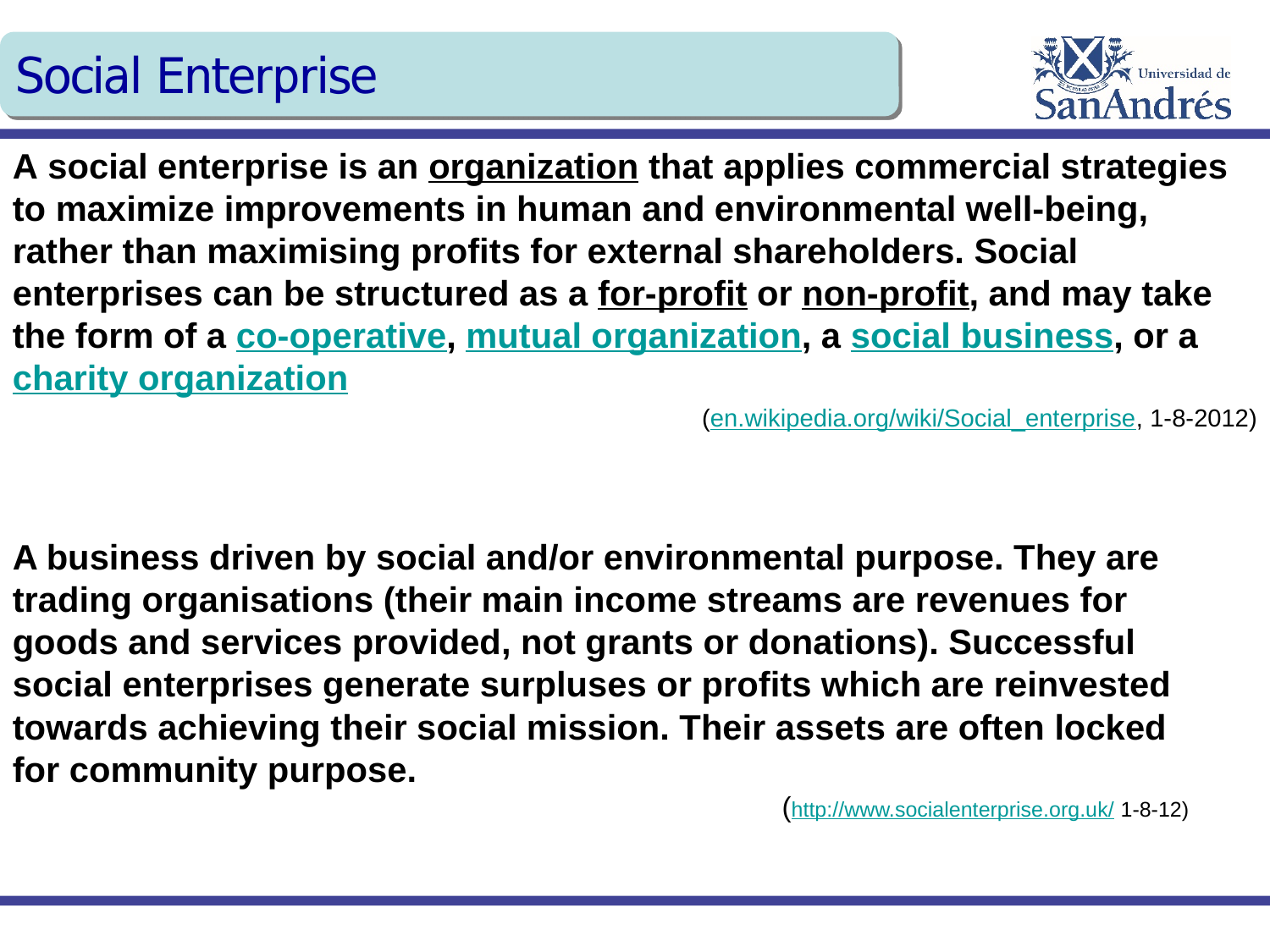

Social Enterprise
A social enterprise is an organization that applies commercial strategies to maximize improvements in human and environmental well-being, rather than maximising profits for external shareholders. Social enterprises can be structured as a for-profit or non-profit, and may take the form of a co-operative, mutual organization, a social business, or a charity organization
(en.wikipedia.org/wiki/Social_enterprise, 1-8-2012)
A business driven by social and/or environmental purpose. They are trading organisations (their main income streams are revenues for goods and services provided, not grants or donations). Successful social enterprises generate surpluses or profits which are reinvested towards achieving their social mission. Their assets are often locked for community purpose.
(http://www.socialenterprise.org.uk/ 1-8-12)